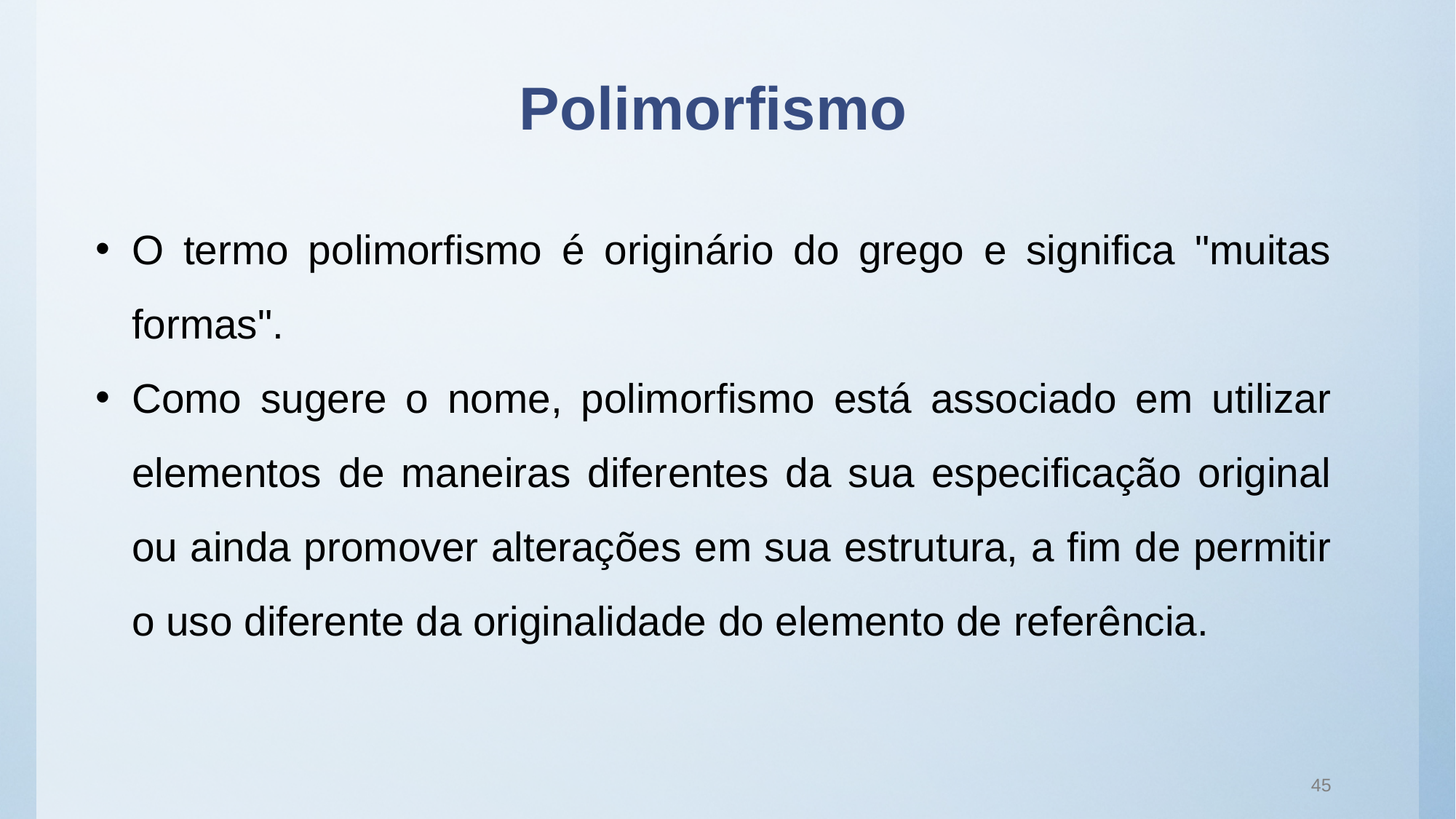

# Polimorfismo
O termo polimorfismo é originário do grego e significa "muitas formas".
Como sugere o nome, polimorfismo está associado em utilizar elementos de maneiras diferentes da sua especificação original ou ainda promover alterações em sua estrutura, a fim de permitir o uso diferente da originalidade do elemento de referência.
45